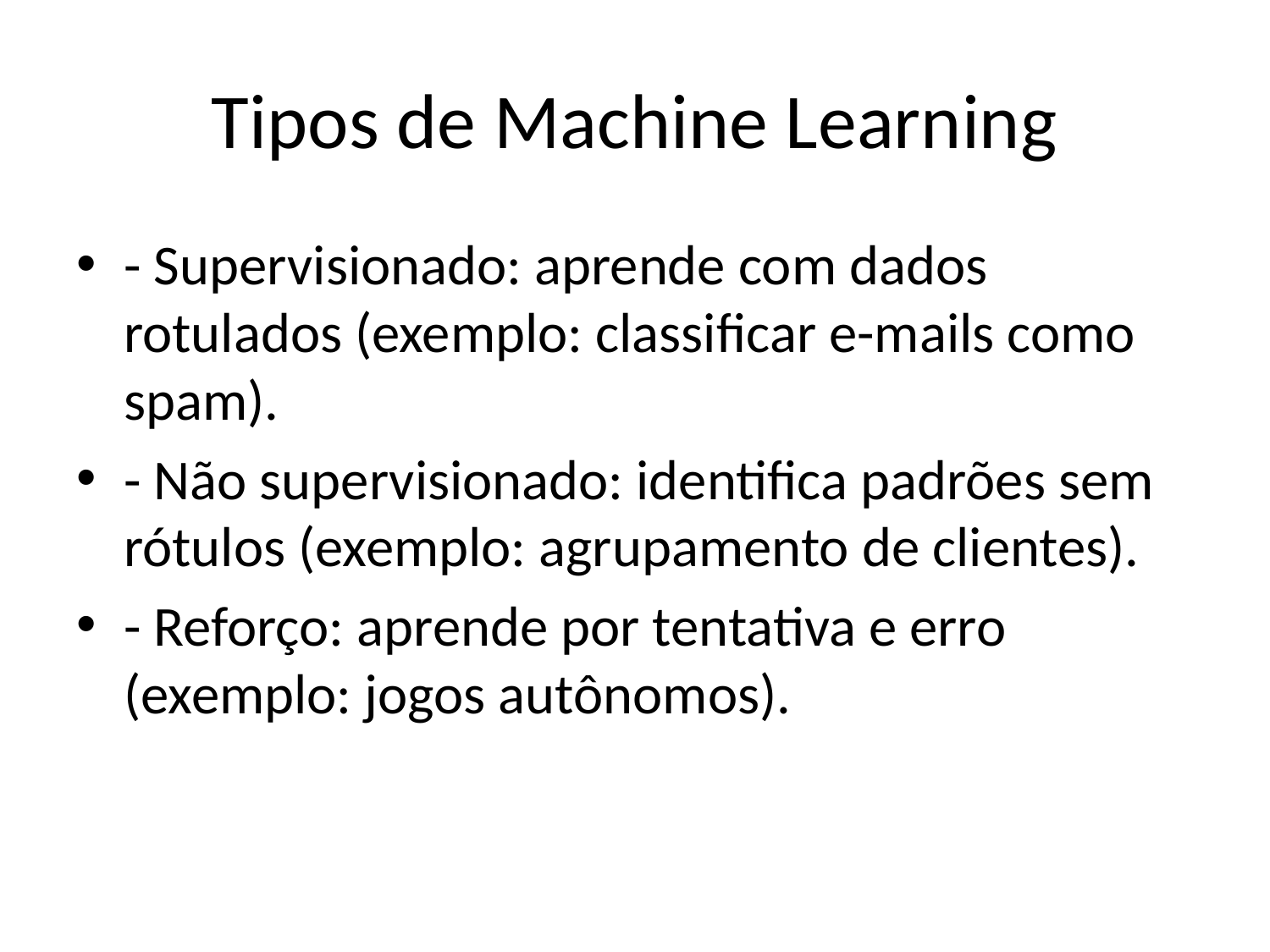

# Tipos de Machine Learning
- Supervisionado: aprende com dados rotulados (exemplo: classificar e-mails como spam).
- Não supervisionado: identifica padrões sem rótulos (exemplo: agrupamento de clientes).
- Reforço: aprende por tentativa e erro (exemplo: jogos autônomos).